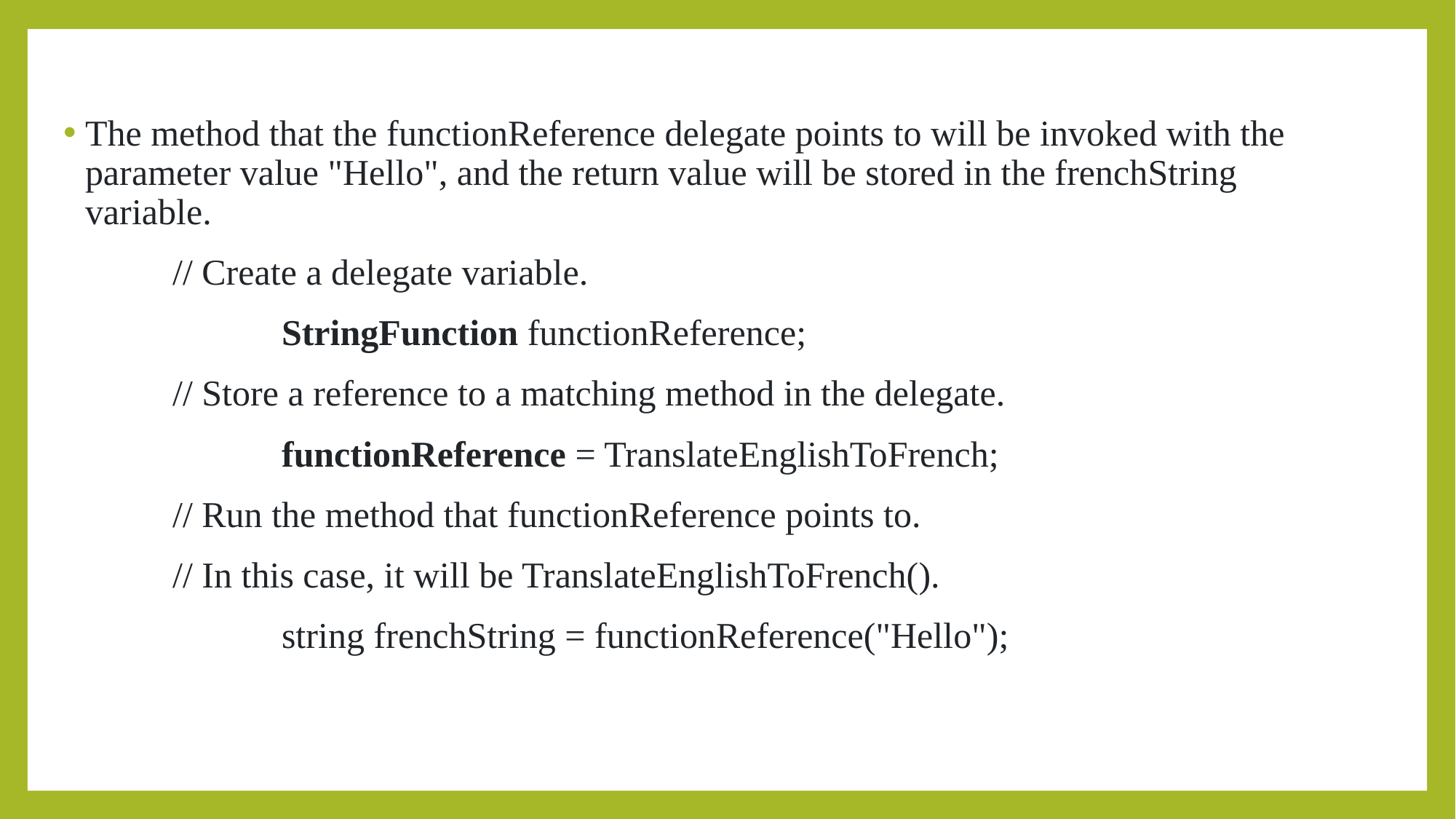

The method that the functionReference delegate points to will be invoked with the parameter value "Hello", and the return value will be stored in the frenchString variable.
	// Create a delegate variable.
		StringFunction functionReference;
	// Store a reference to a matching method in the delegate.
		functionReference = TranslateEnglishToFrench;
	// Run the method that functionReference points to.
	// In this case, it will be TranslateEnglishToFrench().
		string frenchString = functionReference("Hello");